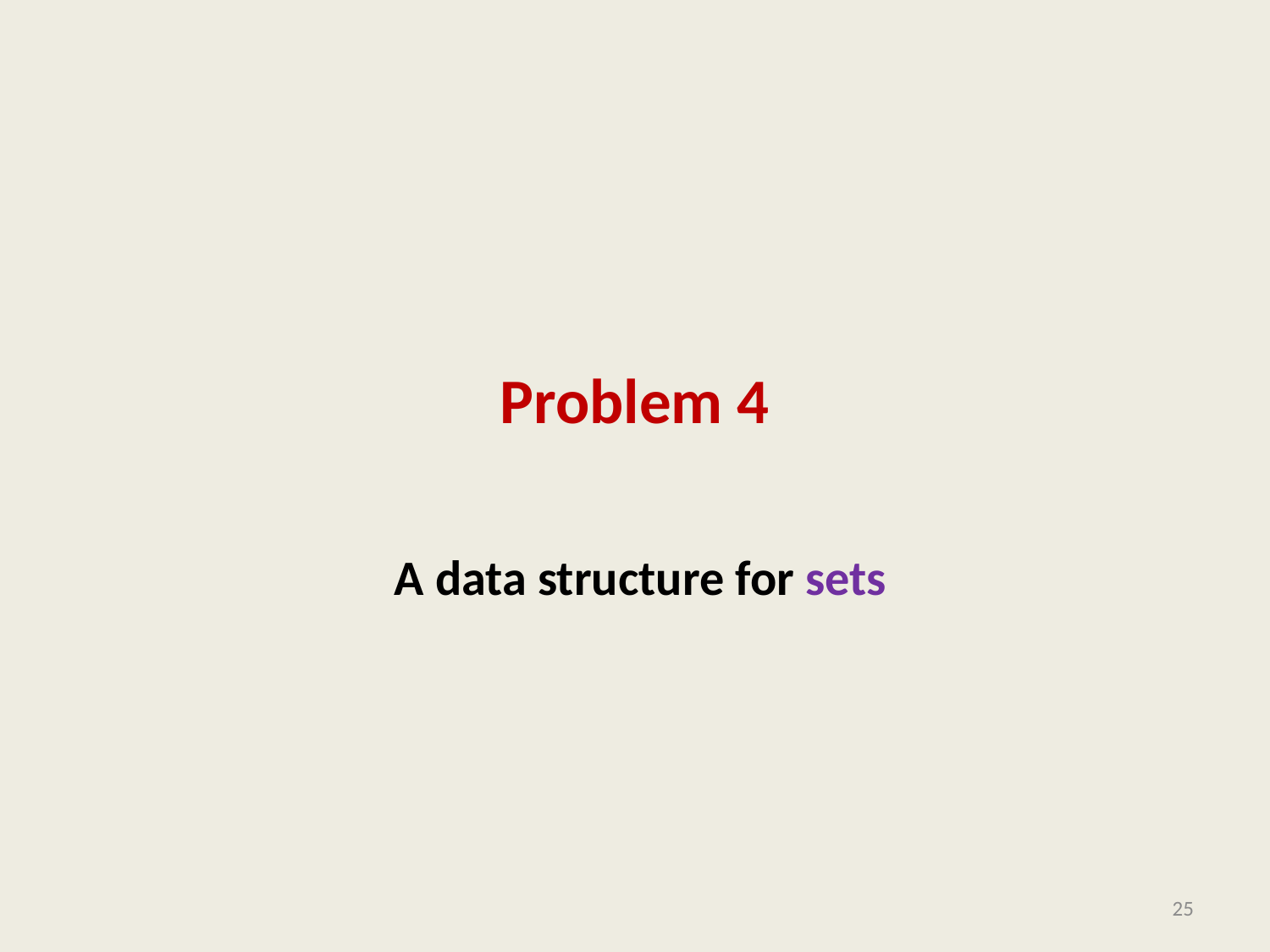

# Problem 4
A data structure for sets
25